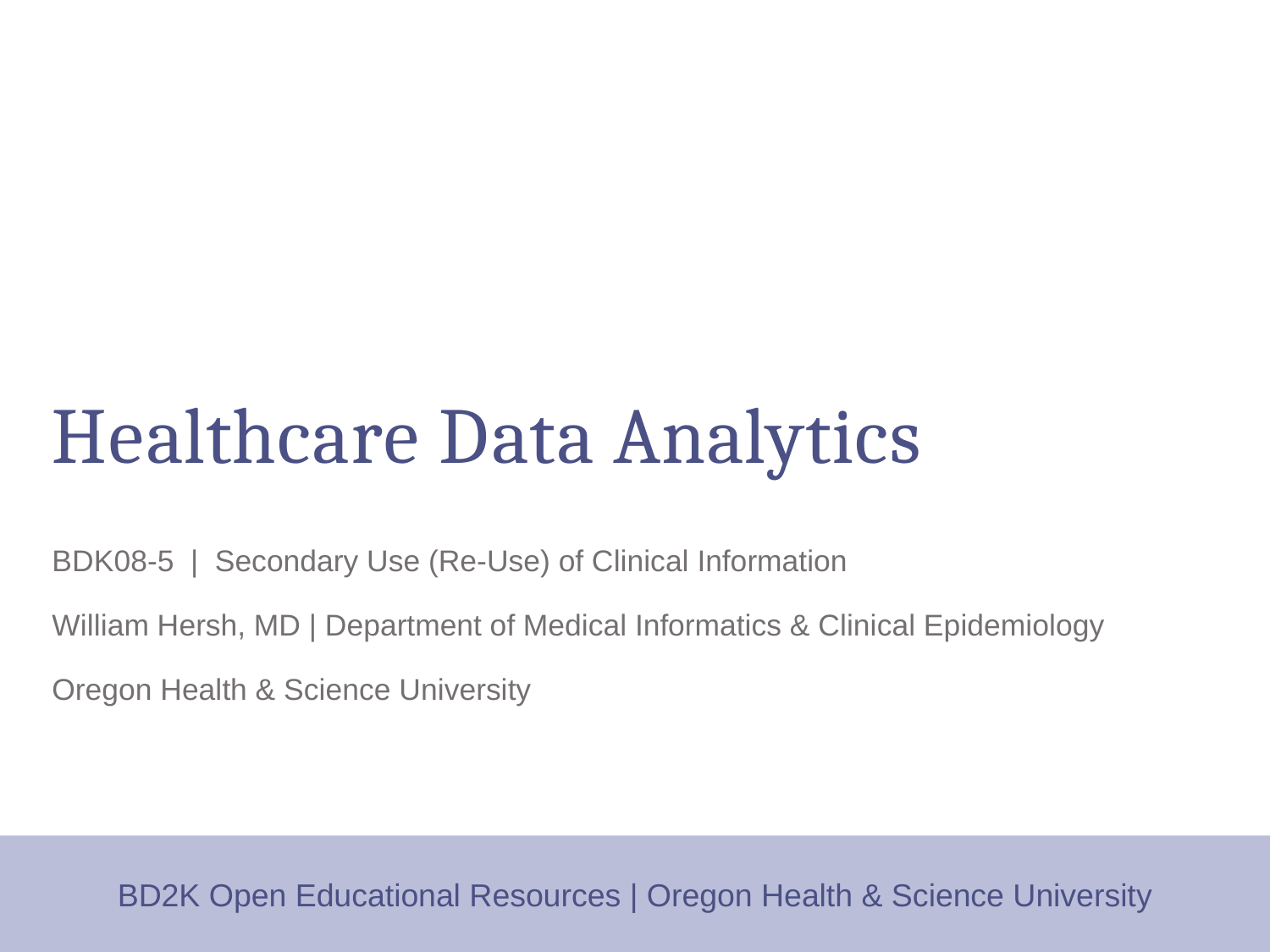

# Healthcare Data Analytics
BDK08-5  |  Secondary Use (Re-Use) of Clinical Information
William Hersh, MD | Department of Medical Informatics & Clinical Epidemiology
Oregon Health & Science University